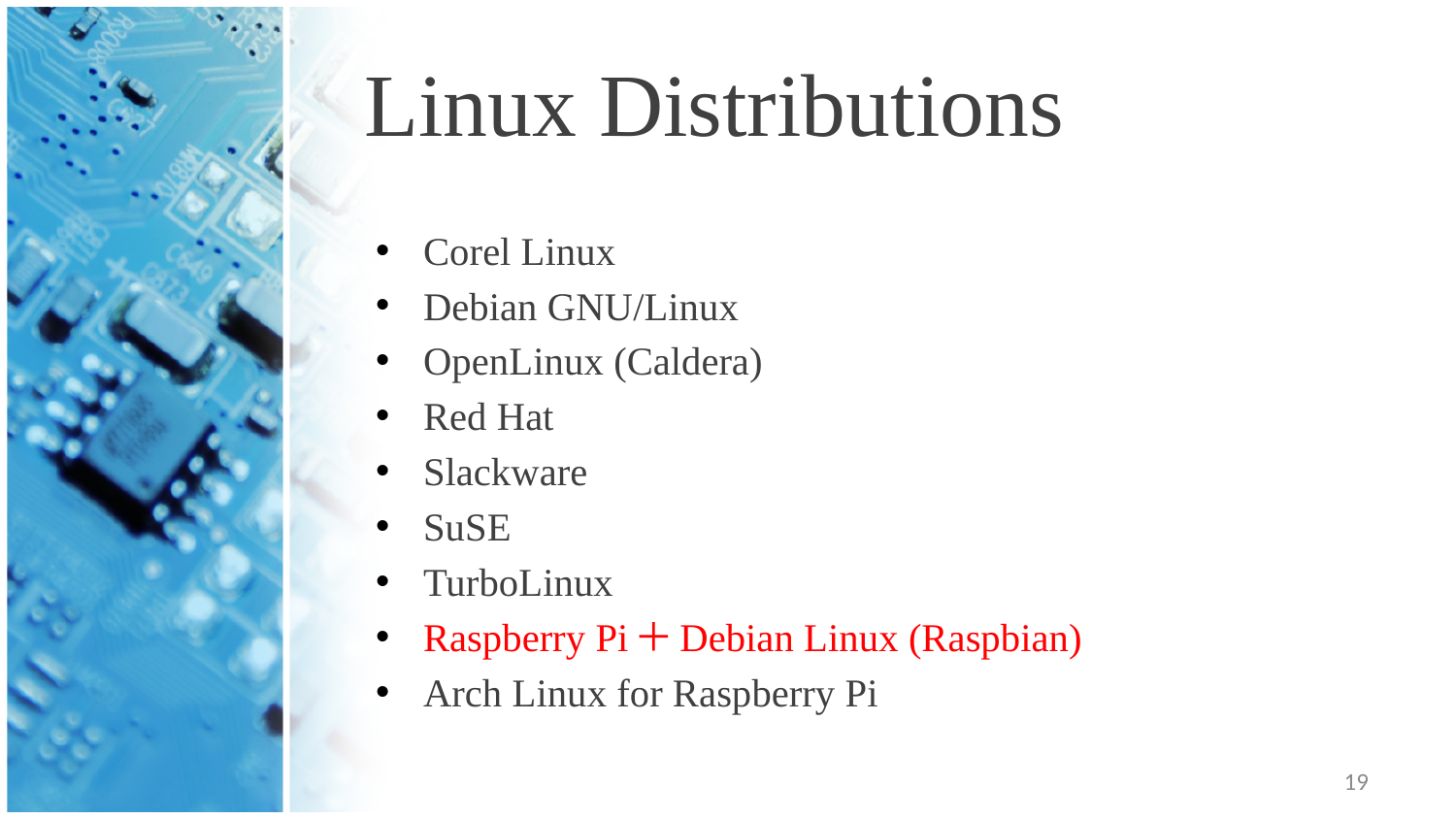

# Linux Distributions
Corel Linux
Debian GNU/Linux
OpenLinux (Caldera)
Red Hat
Slackware
SuSE
TurboLinux
Raspberry Pi＋Debian Linux (Raspbian)
Arch Linux for Raspberry Pi

19